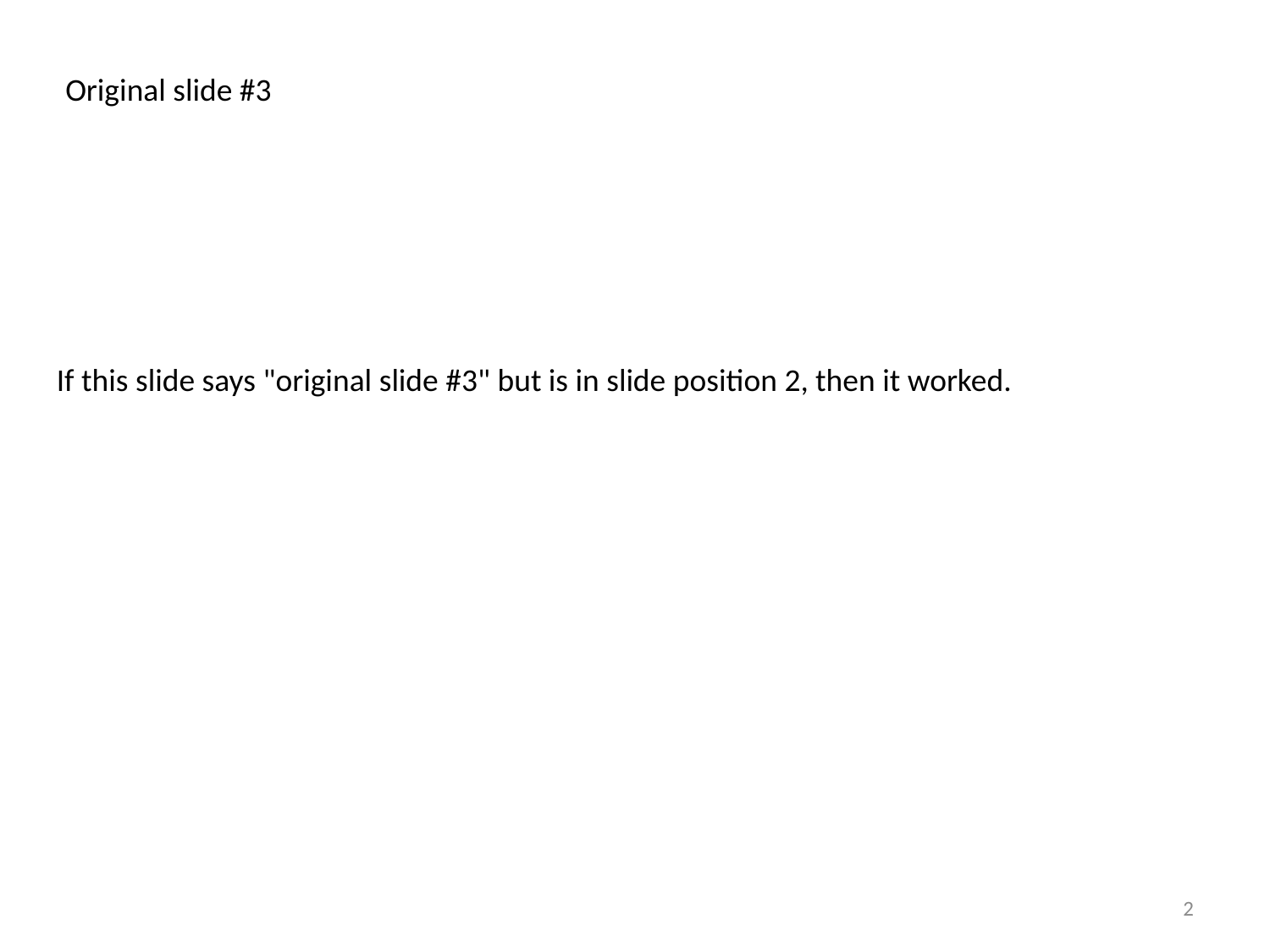

#
Original slide #3

If this slide says "original slide #3" but is in slide position 2, then it worked.
2